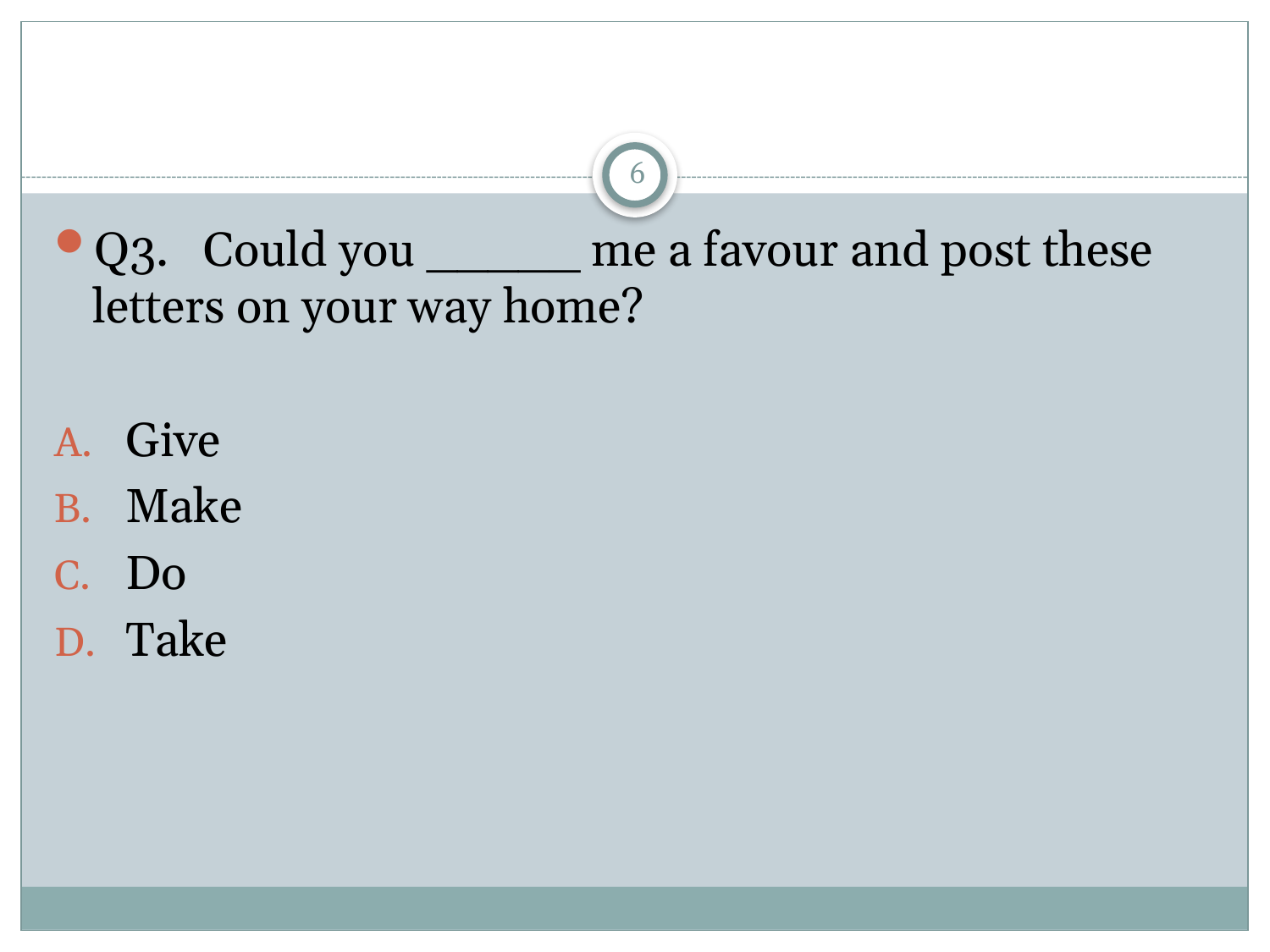

#
6
Q3.   Could you _____ me a favour and post these letters on your way home?

Give
Make
Do
Take